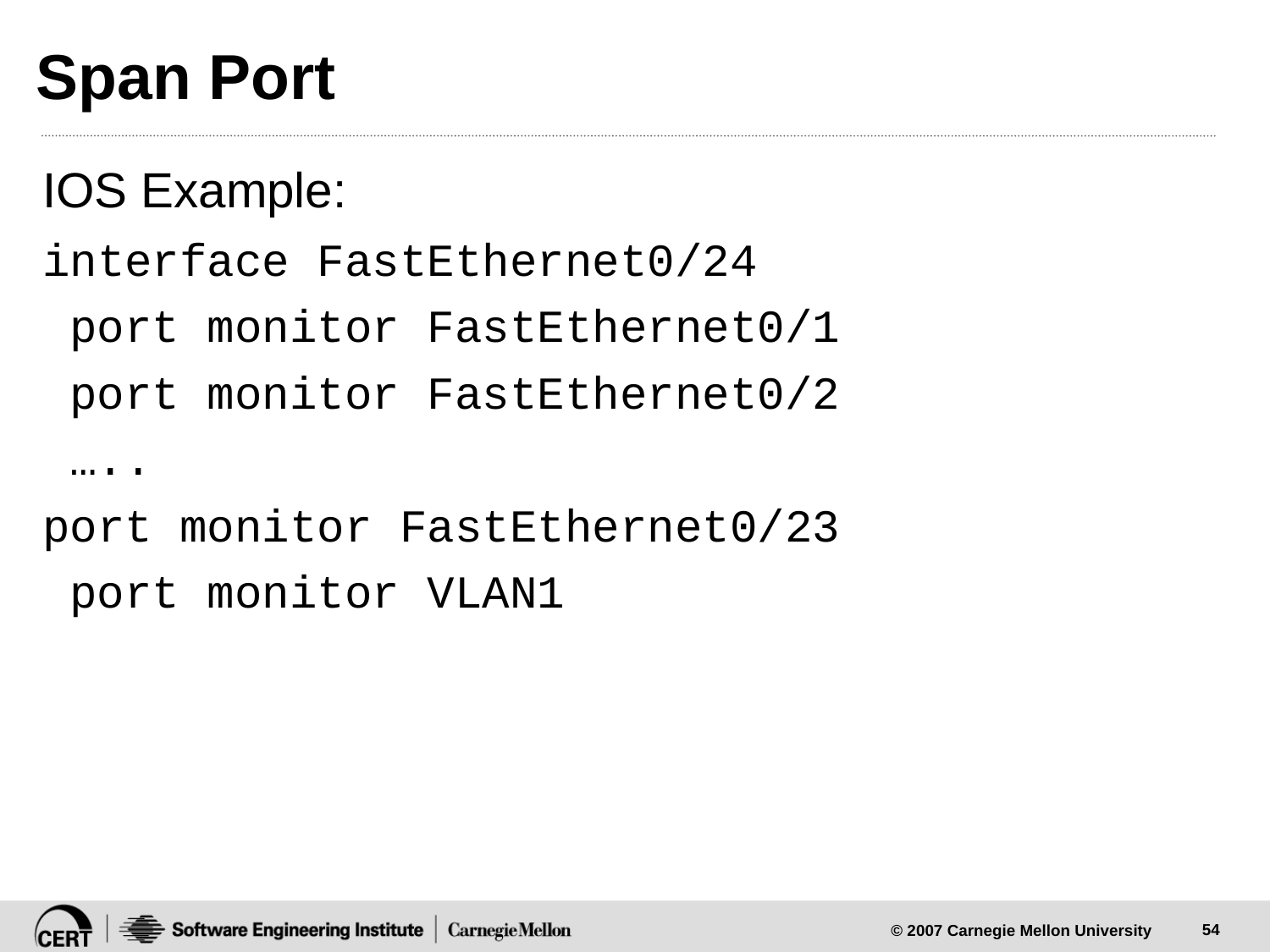

# Span Port
IOS Example:
interface FastEthernet0/24
 port monitor FastEthernet0/1
 port monitor FastEthernet0/2
 …..
port monitor FastEthernet0/23
 port monitor VLAN1